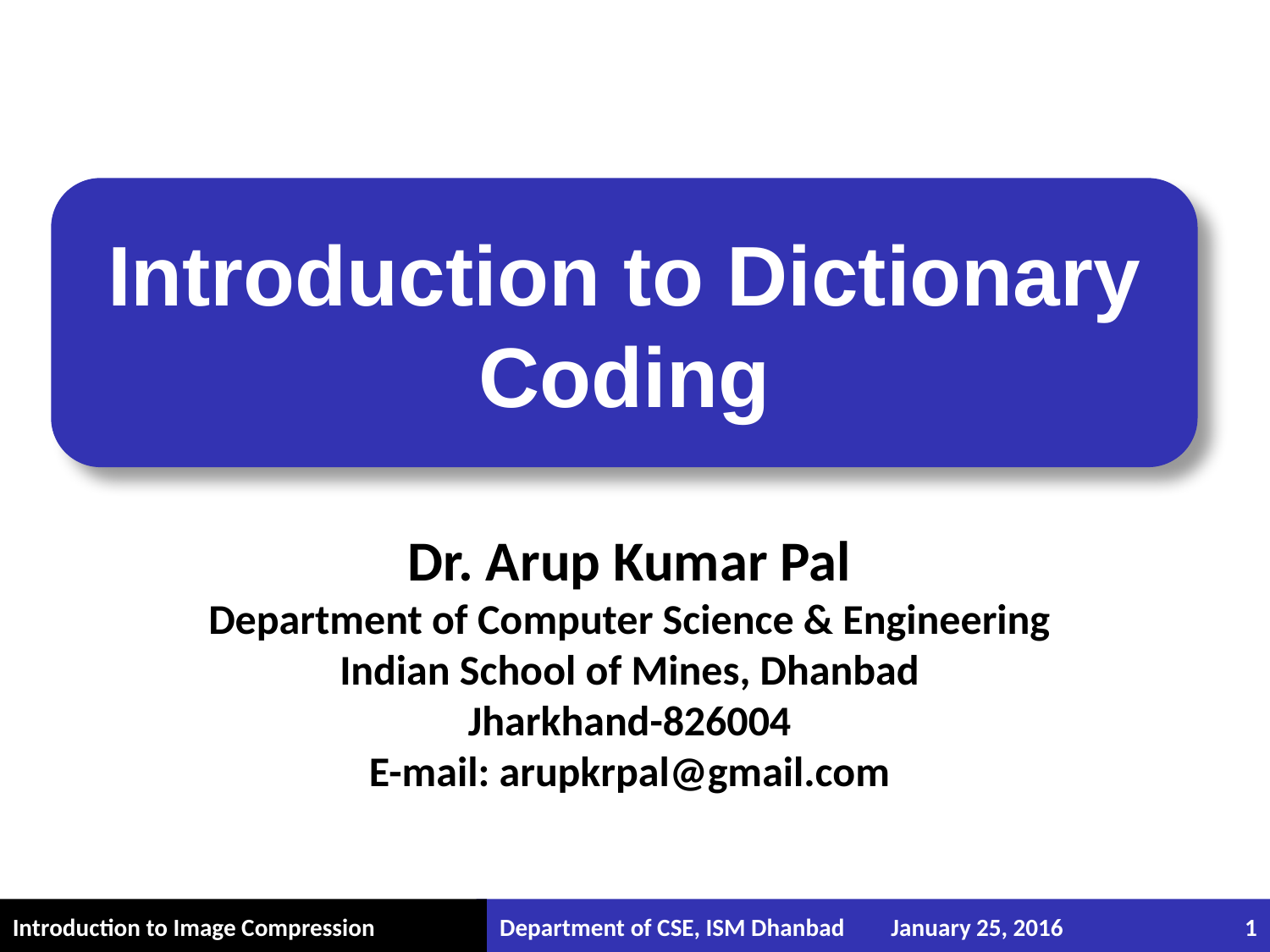

# Introduction to Dictionary Coding
Dr. Arup Kumar Pal
Department of Computer Science & Engineering
Indian School of Mines, Dhanbad
Jharkhand-826004
E-mail: arupkrpal@gmail.com
Department of CSE, ISM Dhanbad
January 25, 2016
1